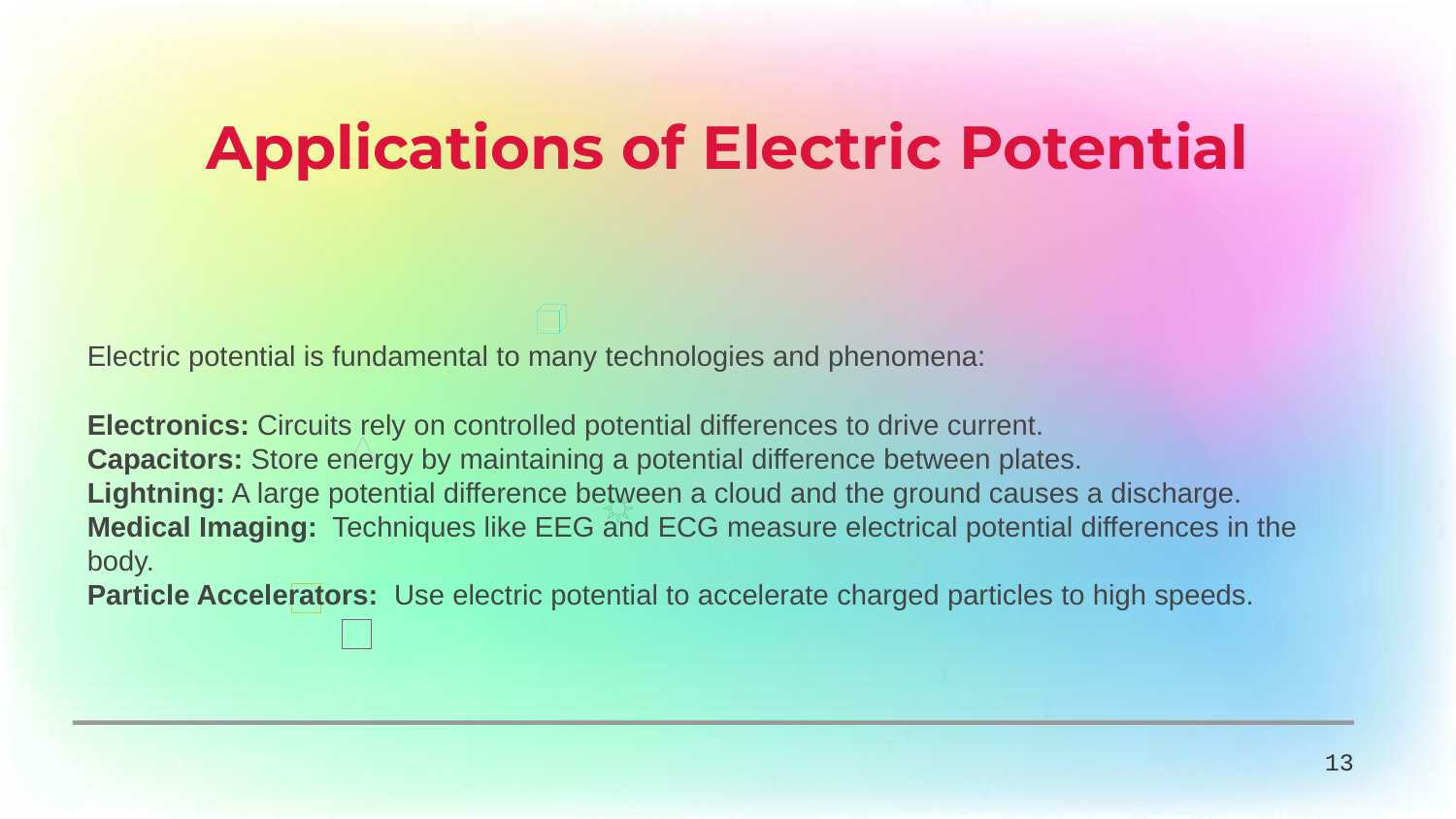

Applications of Electric Potential
Electric potential is fundamental to many technologies and phenomena:

Electronics: Circuits rely on controlled potential differences to drive current.
Capacitors: Store energy by maintaining a potential difference between plates.
Lightning: A large potential difference between a cloud and the ground causes a discharge.
Medical Imaging:  Techniques like EEG and ECG measure electrical potential differences in the body.
Particle Accelerators:  Use electric potential to accelerate charged particles to high speeds.

13